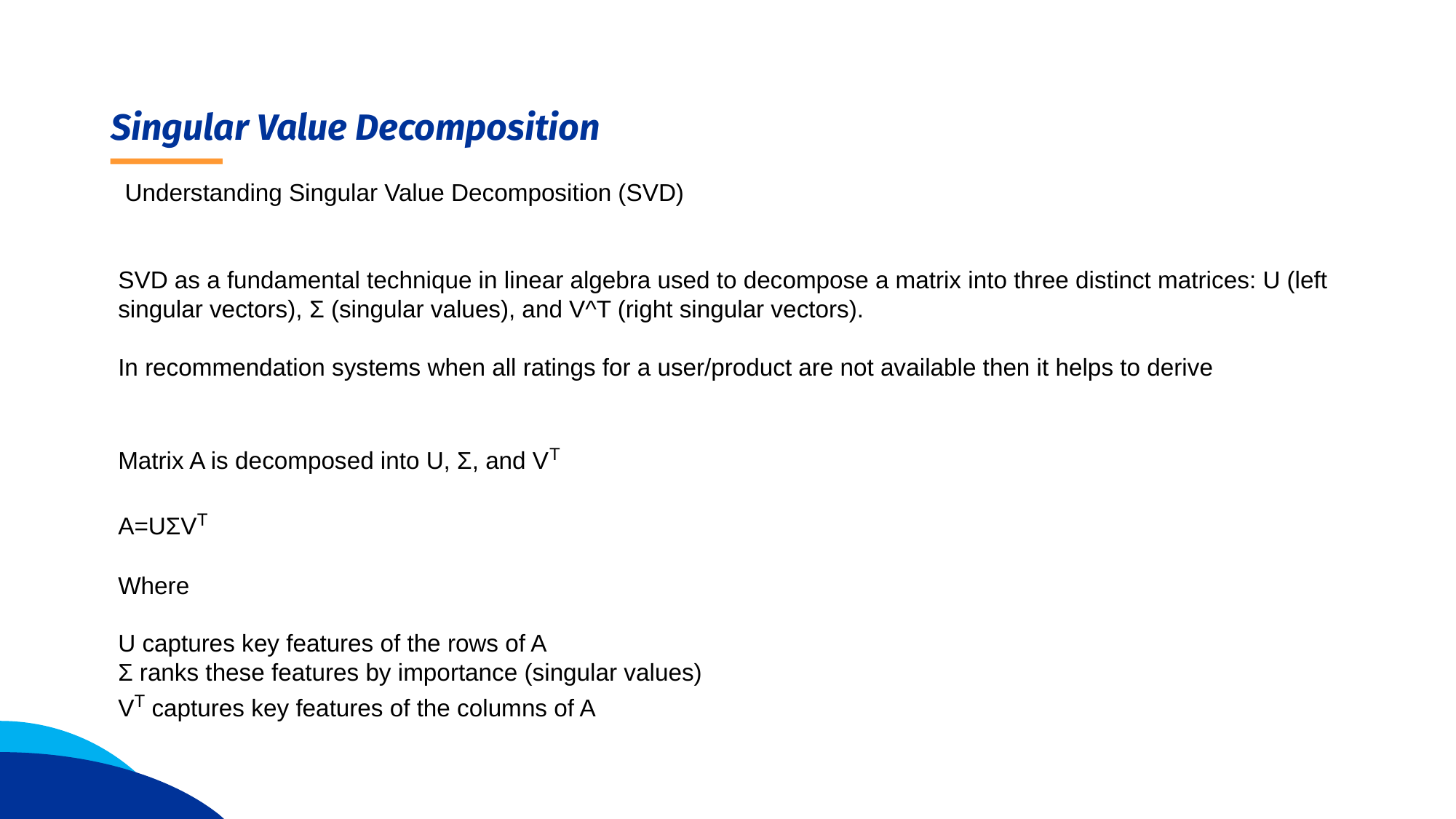

Singular Value Decomposition

 Understanding Singular Value Decomposition (SVD)

SVD as a fundamental technique in linear algebra used to decompose a matrix into three distinct matrices: U (left singular vectors), Σ (singular values), and V^T (right singular vectors).

In recommendation systems when all ratings for a user/product are not available then it helps to derive

Matrix A is decomposed into U, Σ, and VT

A=UΣVT

Where

U captures key features of the rows of A
Σ ranks these features by importance (singular values)
VT captures key features of the columns of A